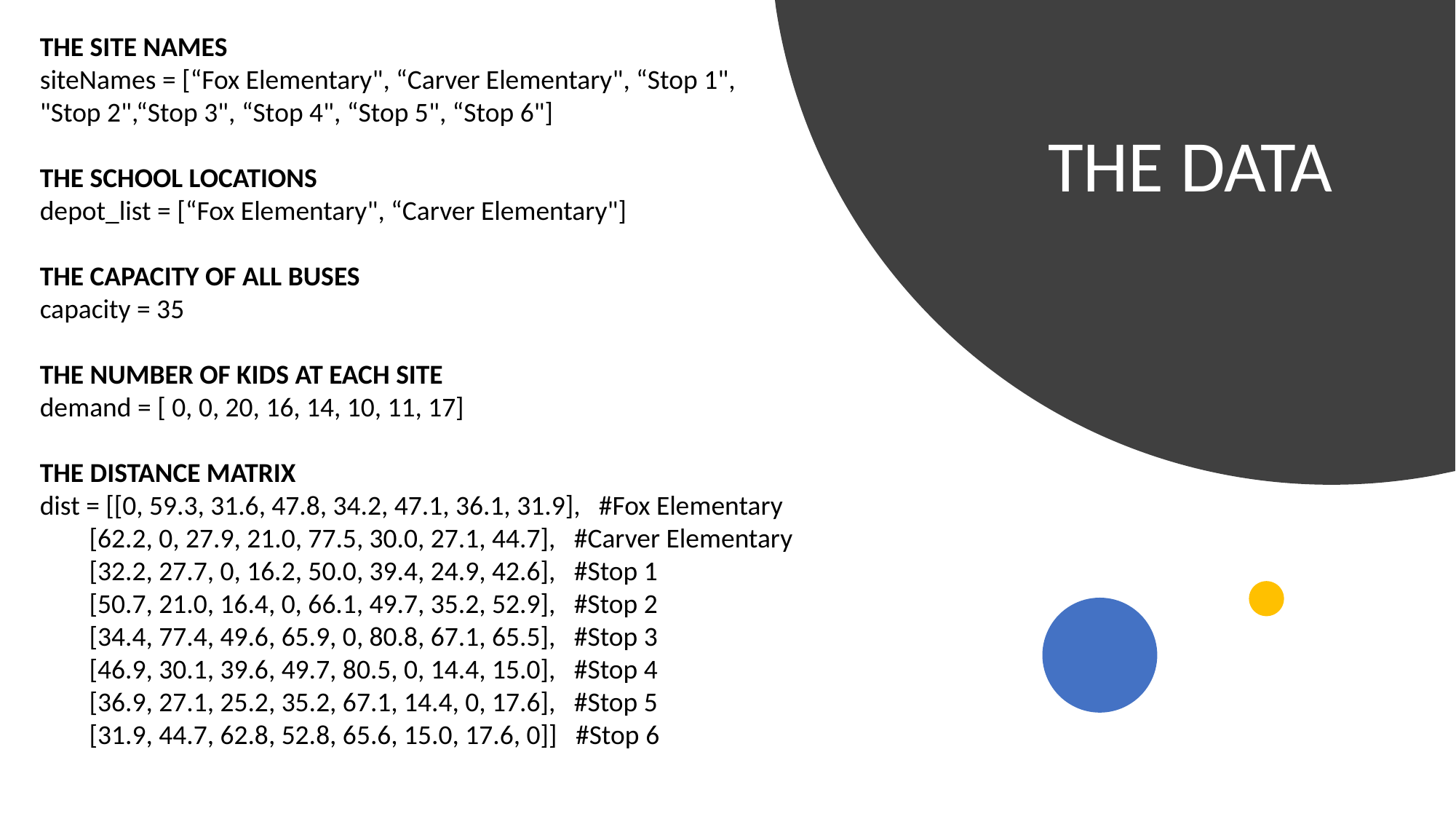

THE SITE NAMES
siteNames = [“Fox Elementary", “Carver Elementary", “Stop 1",           "Stop 2",“Stop 3", “Stop 4", “Stop 5", “Stop 6"]

THE SCHOOL LOCATIONS
depot_list = [“Fox Elementary", “Carver Elementary"]

THE CAPACITY OF ALL BUSES
capacity = 35

THE NUMBER OF KIDS AT EACH SITE
demand = [ 0, 0, 20, 16, 14, 10, 11, 17]

THE DISTANCE MATRIX
dist = [[0, 59.3, 31.6, 47.8, 34.2, 47.1, 36.1, 31.9],   #Fox Elementary
        [62.2, 0, 27.9, 21.0, 77.5, 30.0, 27.1, 44.7],   #Carver Elementary
        [32.2, 27.7, 0, 16.2, 50.0, 39.4, 24.9, 42.6],   #Stop 1
        [50.7, 21.0, 16.4, 0, 66.1, 49.7, 35.2, 52.9],   #Stop 2
        [34.4, 77.4, 49.6, 65.9, 0, 80.8, 67.1, 65.5],   #Stop 3
        [46.9, 30.1, 39.6, 49.7, 80.5, 0, 14.4, 15.0],   #Stop 4
        [36.9, 27.1, 25.2, 35.2, 67.1, 14.4, 0, 17.6],   #Stop 5
        [31.9, 44.7, 62.8, 52.8, 65.6, 15.0, 17.6, 0]]   #Stop 6
# THE DATA